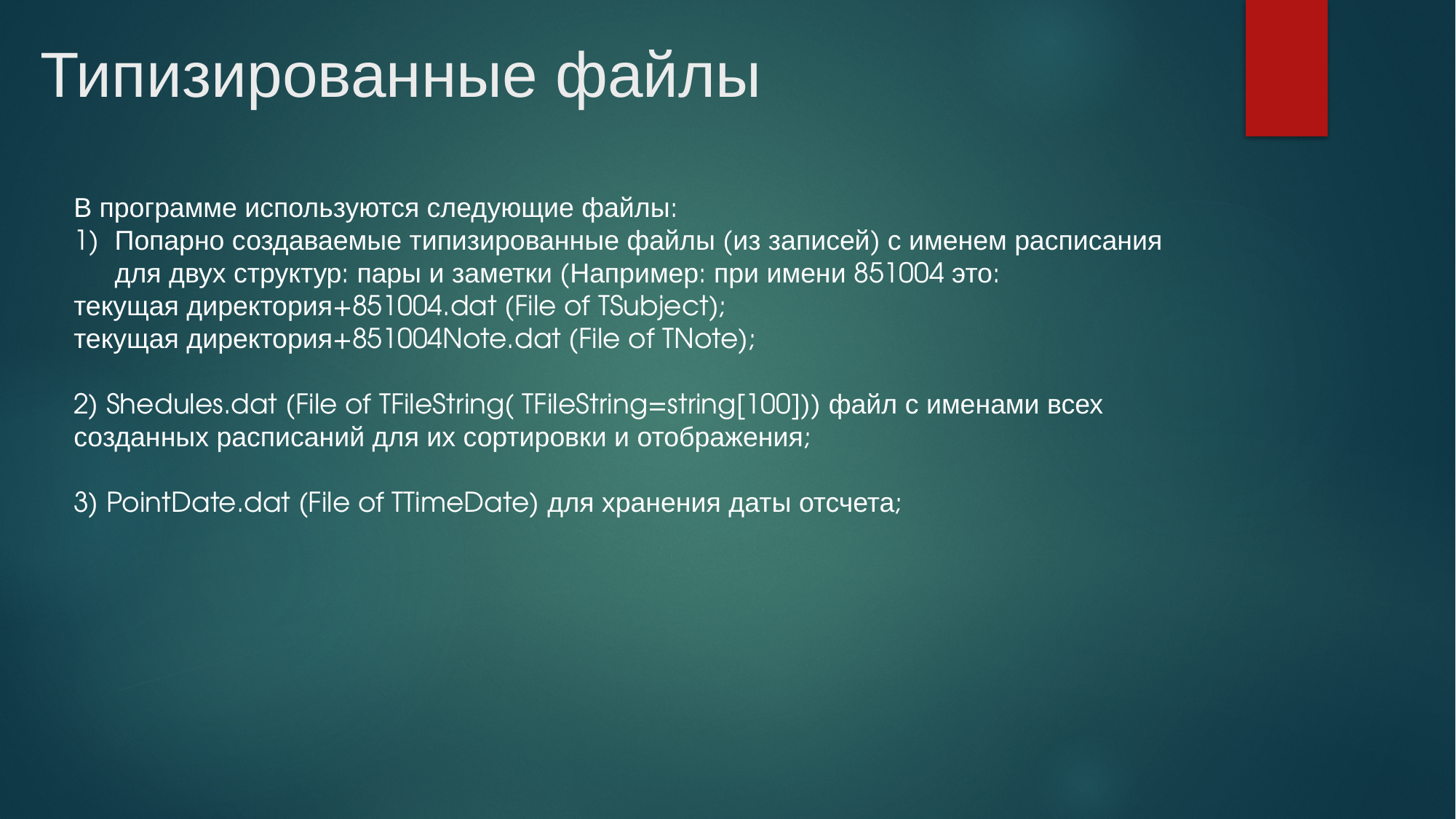

# Типизированные файлы
В программе используются следующие файлы:
Попарно создаваемые типизированные файлы (из записей) с именем расписания для двух структур: пары и заметки (Например: при имени 851004 это:
текущая директория+851004.dat (File of TSubject);
текущая директория+851004Note.dat (File of TNote);

2) Shedules.dat (File of TFileString( TFileString=string[100])) файл с именами всех созданных расписаний для их сортировки и отображения;

3) PointDate.dat (File of TTimeDate) для хранения даты отсчета;